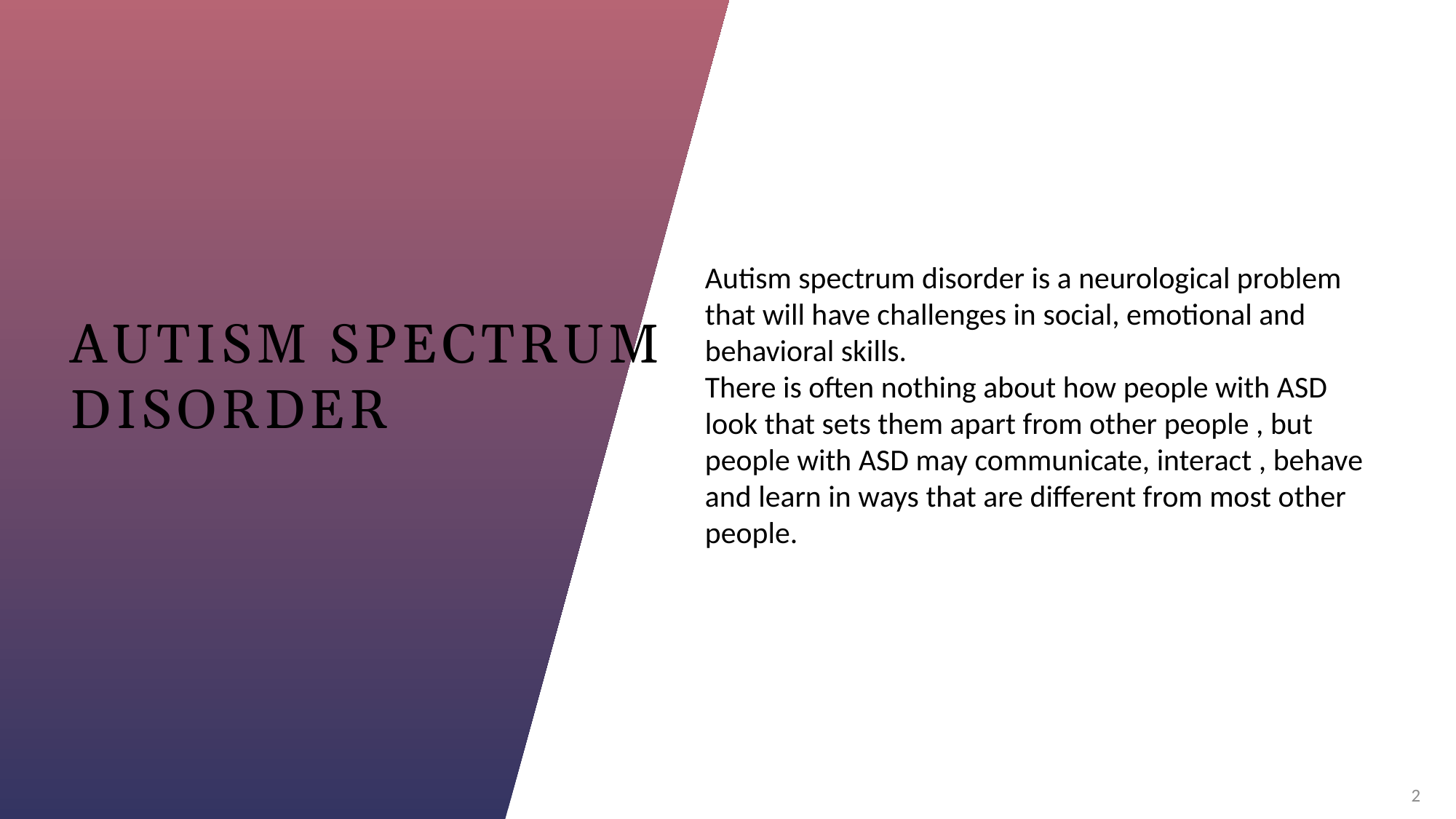

Autism spectrum disorder is a neurological problem that will have challenges in social, emotional and behavioral skills.
There is often nothing about how people with ASD look that sets them apart from other people , but people with ASD may communicate, interact , behave and learn in ways that are different from most other people.

# Autism spectrum disorder

2